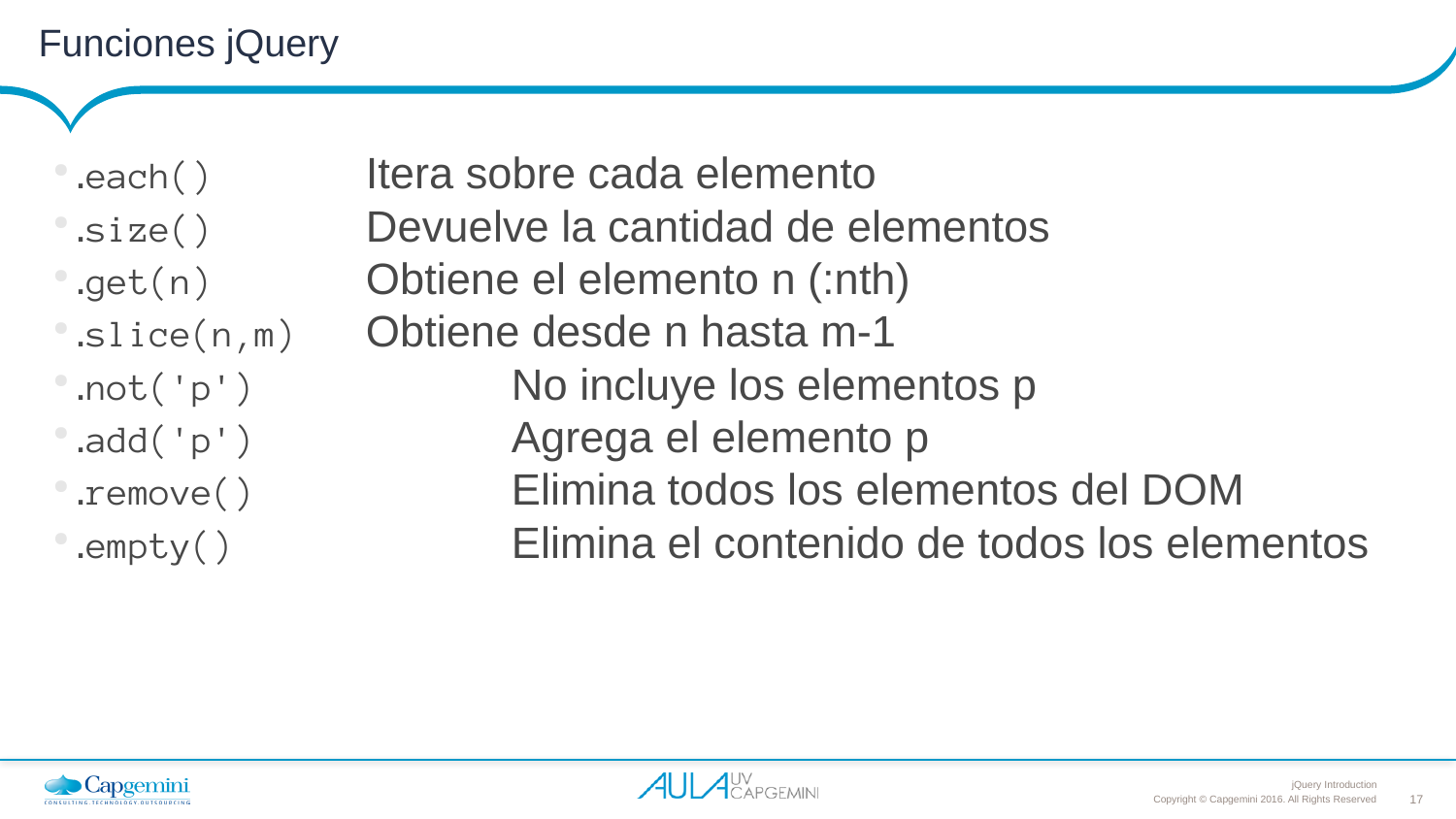

# Funciones jQuery
.each()		Itera sobre cada elemento
.size()		Devuelve la cantidad de elementos
.get(n)		Obtiene el elemento n (:nth)
.slice(n,m)	Obtiene desde n hasta m-1
.not('p')		No incluye los elementos p
.add('p')		Agrega el elemento p
.remove()		Elimina todos los elementos del DOM
.empty()		Elimina el contenido de todos los elementos